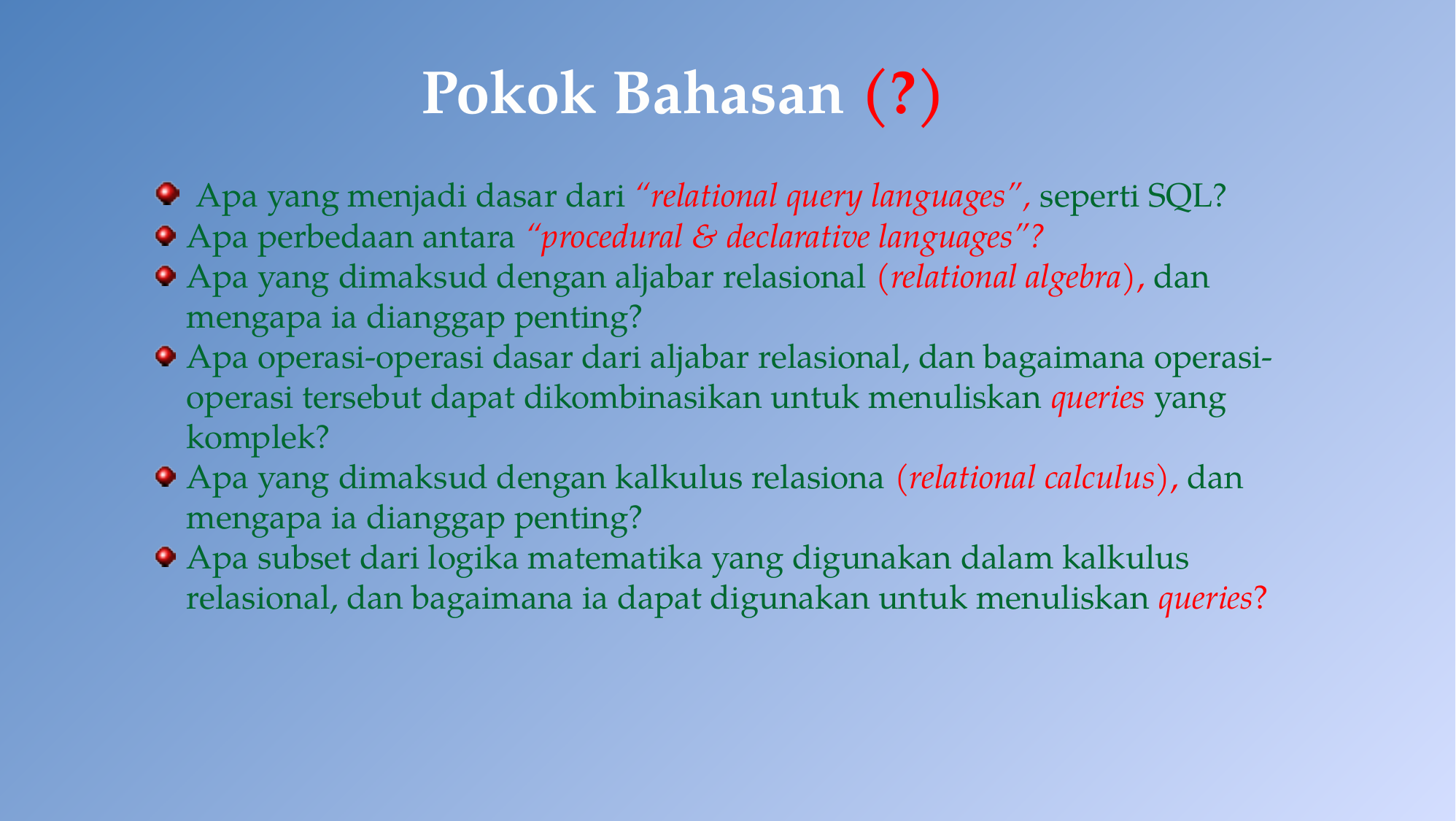

# Pokok Bahasan (?)
 Apa yang menjadi dasar dari “relational query languages”, seperti SQL?
Apa perbedaan antara “procedural & declarative languages”?
Apa yang dimaksud dengan aljabar relasional (relational algebra), dan mengapa ia dianggap penting?
Apa operasi-operasi dasar dari aljabar relasional, dan bagaimana operasi-operasi tersebut dapat dikombinasikan untuk menuliskan queries yang komplek?
Apa yang dimaksud dengan kalkulus relasiona (relational calculus), dan mengapa ia dianggap penting?
Apa subset dari logika matematika yang digunakan dalam kalkulus relasional, dan bagaimana ia dapat digunakan untuk menuliskan queries?